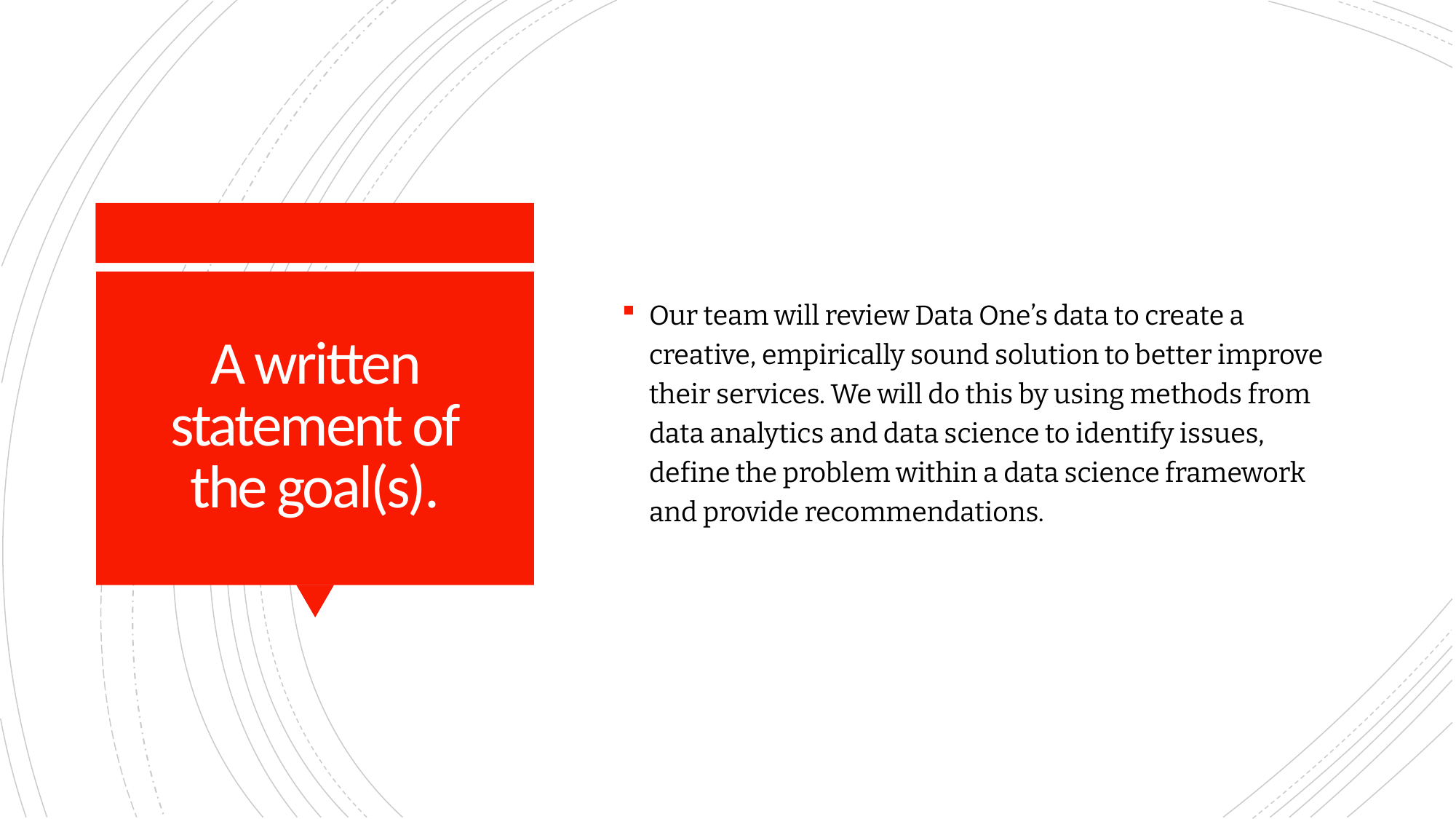

Our team will review Data One’s data to create a creative, empirically sound solution to better improve their services. We will do this by using methods from data analytics and data science to identify issues, define the problem within a data science framework and provide recommendations.
# A written statement of the goal(s).